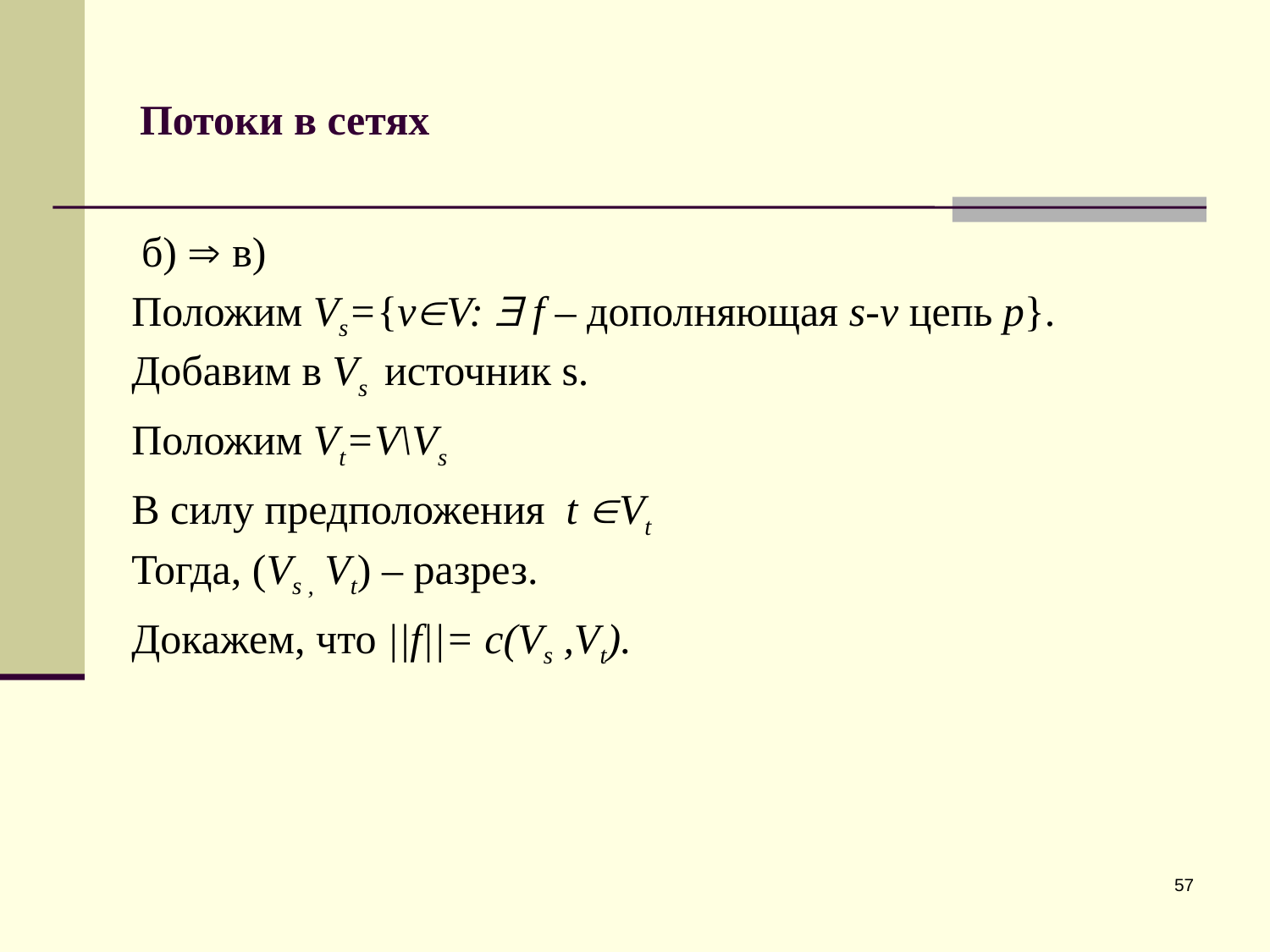

# Потоки в сетях
б) ⇒ в)
Положим Vs={v∈V: ∃ f – дополняющая s-v цепь p}.
Добавим в Vs  источник s.
Положим Vt=V\Vs
В силу предположения  t ∈Vt
Тогда, (Vs , Vt) – разрез.
Докажем, что ||f||= c(Vs ,Vt).
57